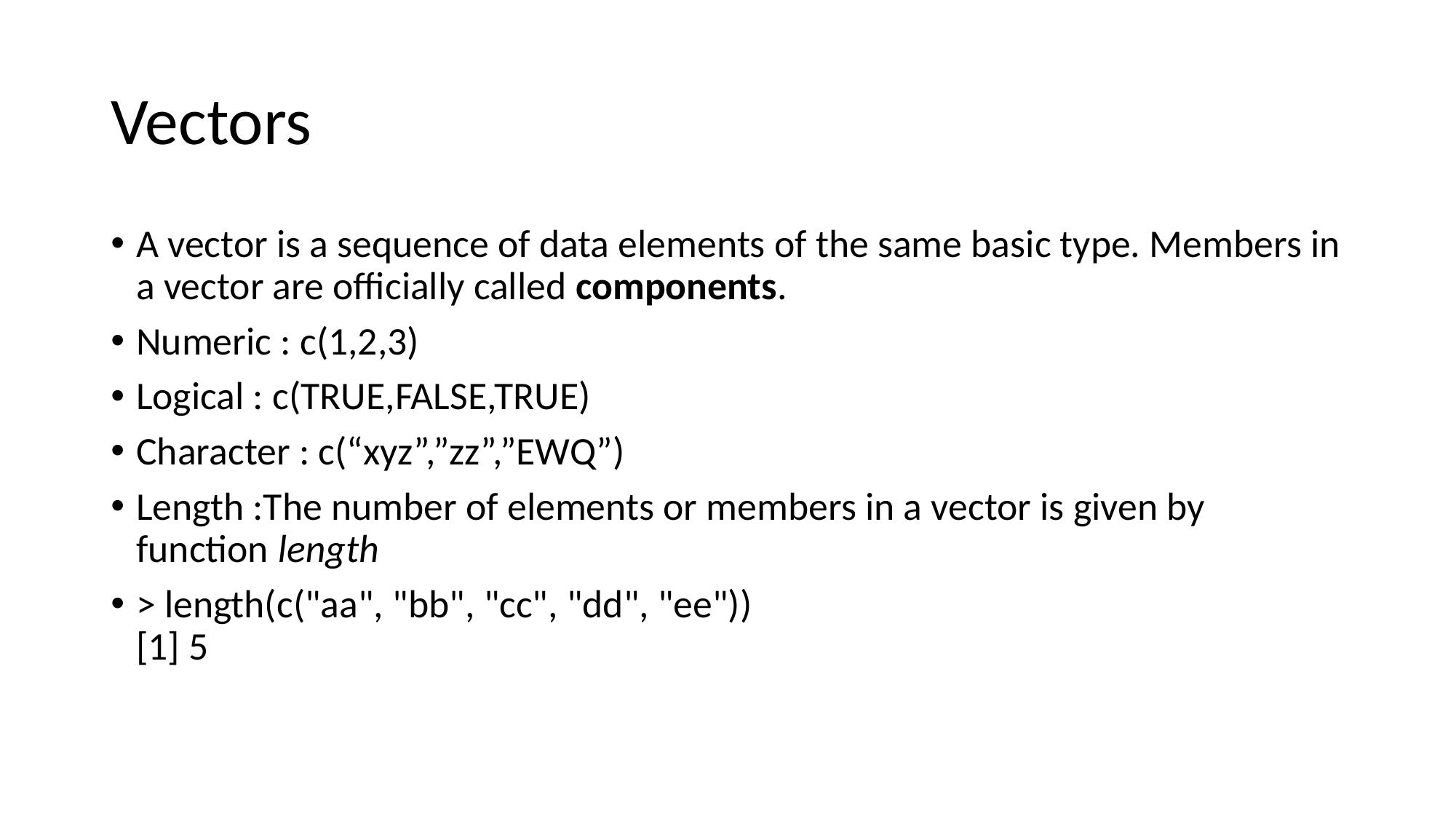

# Vectors
A vector is a sequence of data elements of the same basic type. Members in a vector are officially called components.
Numeric : c(1,2,3)
Logical : c(TRUE,FALSE,TRUE)
Character : c(“xyz”,”zz”,”EWQ”)
Length :The number of elements or members in a vector is given by function length
> length(c("aa", "bb", "cc", "dd", "ee")) 
[1] 5